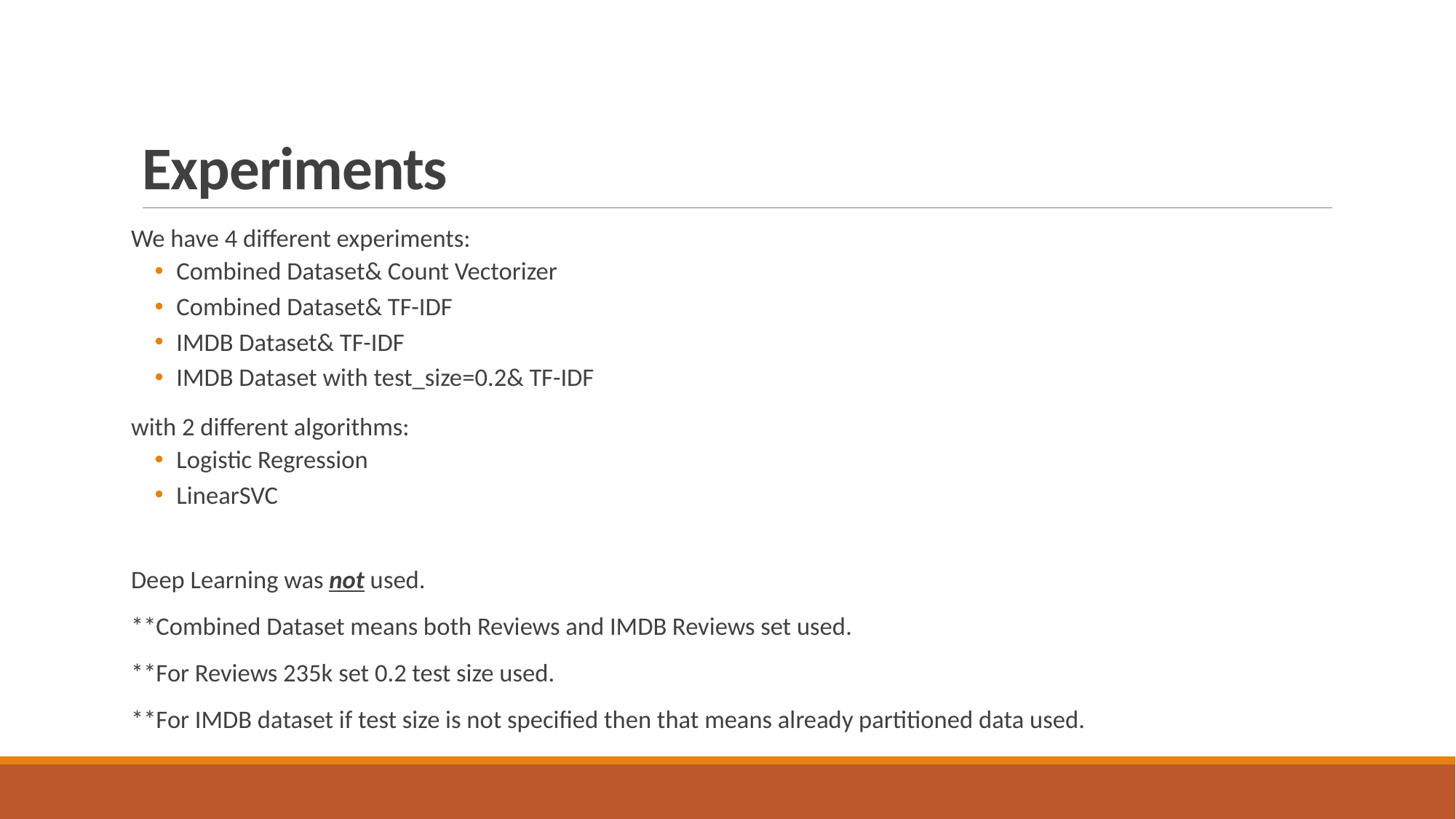

# Experiments
We have 4 different experiments:
Combined Dataset& Count Vectorizer
Combined Dataset& TF-IDF
IMDB Dataset& TF-IDF
IMDB Dataset with test_size=0.2& TF-IDF
with 2 different algorithms:
Logistic Regression
LinearSVC

Deep Learning was not used.
**Combined Dataset means both Reviews and IMDB Reviews set used.
**For Reviews 235k set 0.2 test size used.
**For IMDB dataset if test size is not specified then that means already partitioned data used.